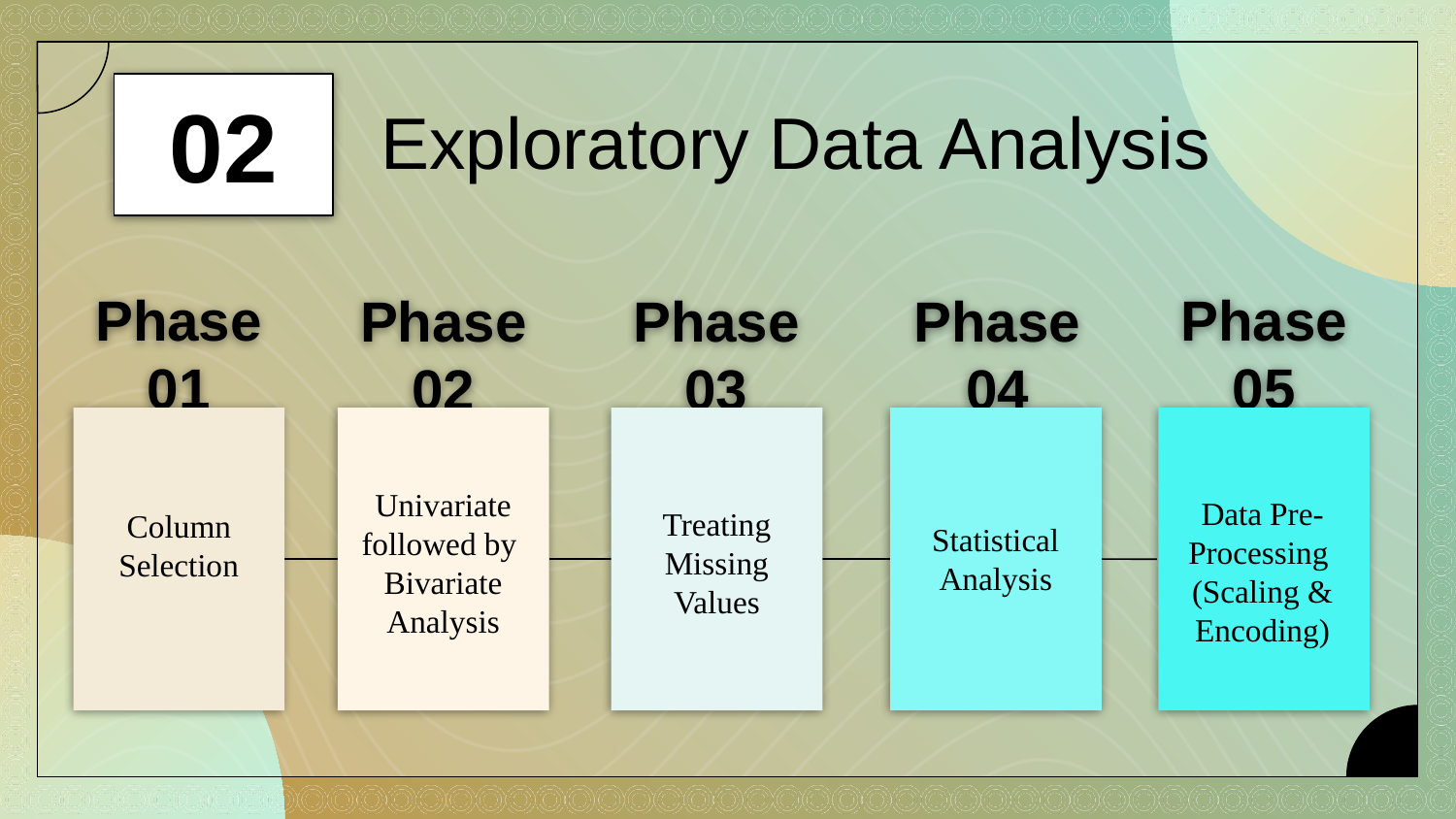

02
# Exploratory Data Analysis
Phase
01
Phase
05
Phase
02
Phase
03
Phase
04

Univariate followed by
Bivariate Analysis
Data Pre- Processing
(Scaling & Encoding)
Treating
Missing Values
Column Selection
Statistical Analysis